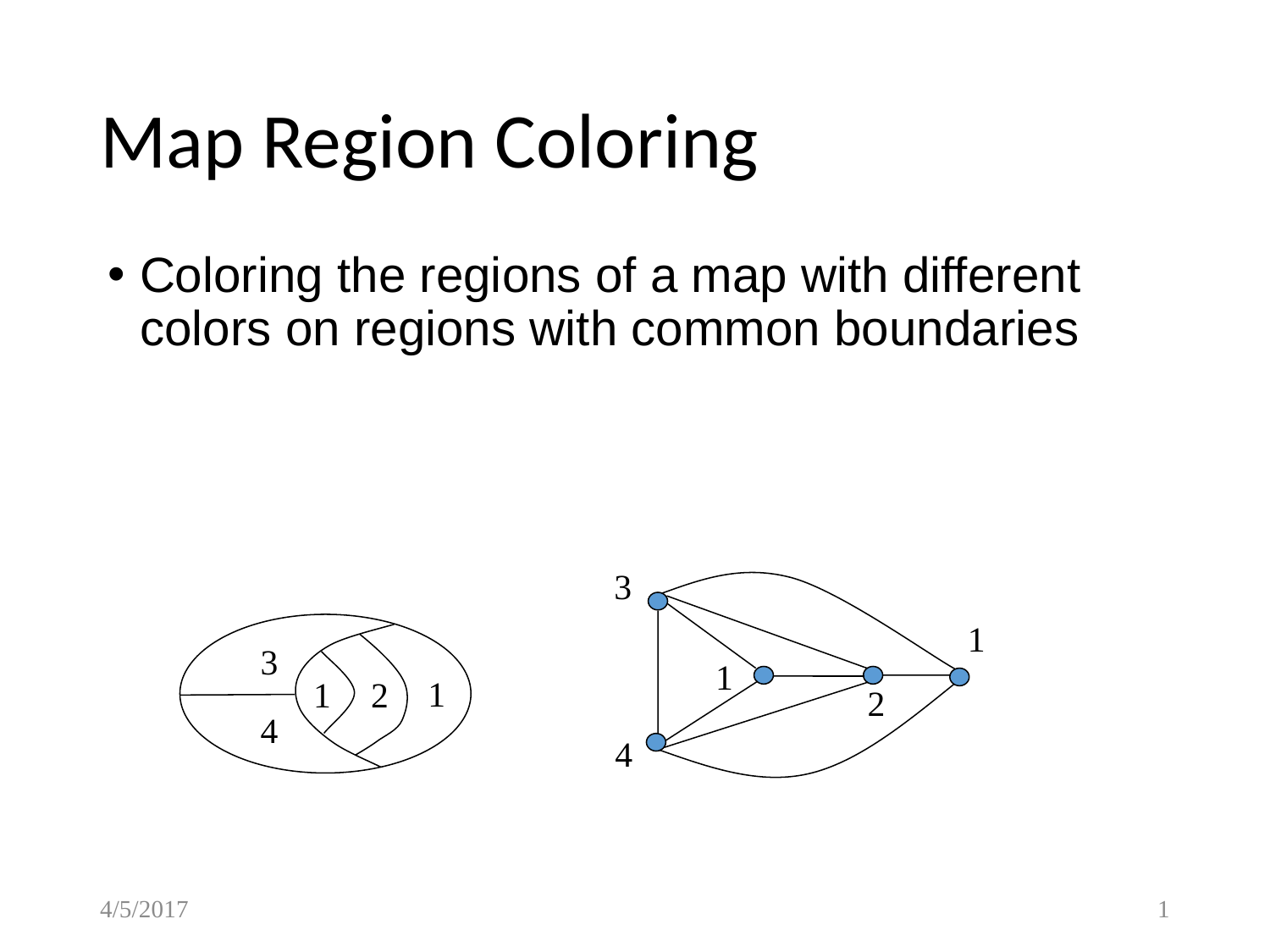

# Map Region Coloring
Coloring the regions of a map with different colors on regions with common boundaries
3

1

1

2

4

3

1
1
2

4
4/5/2017
1